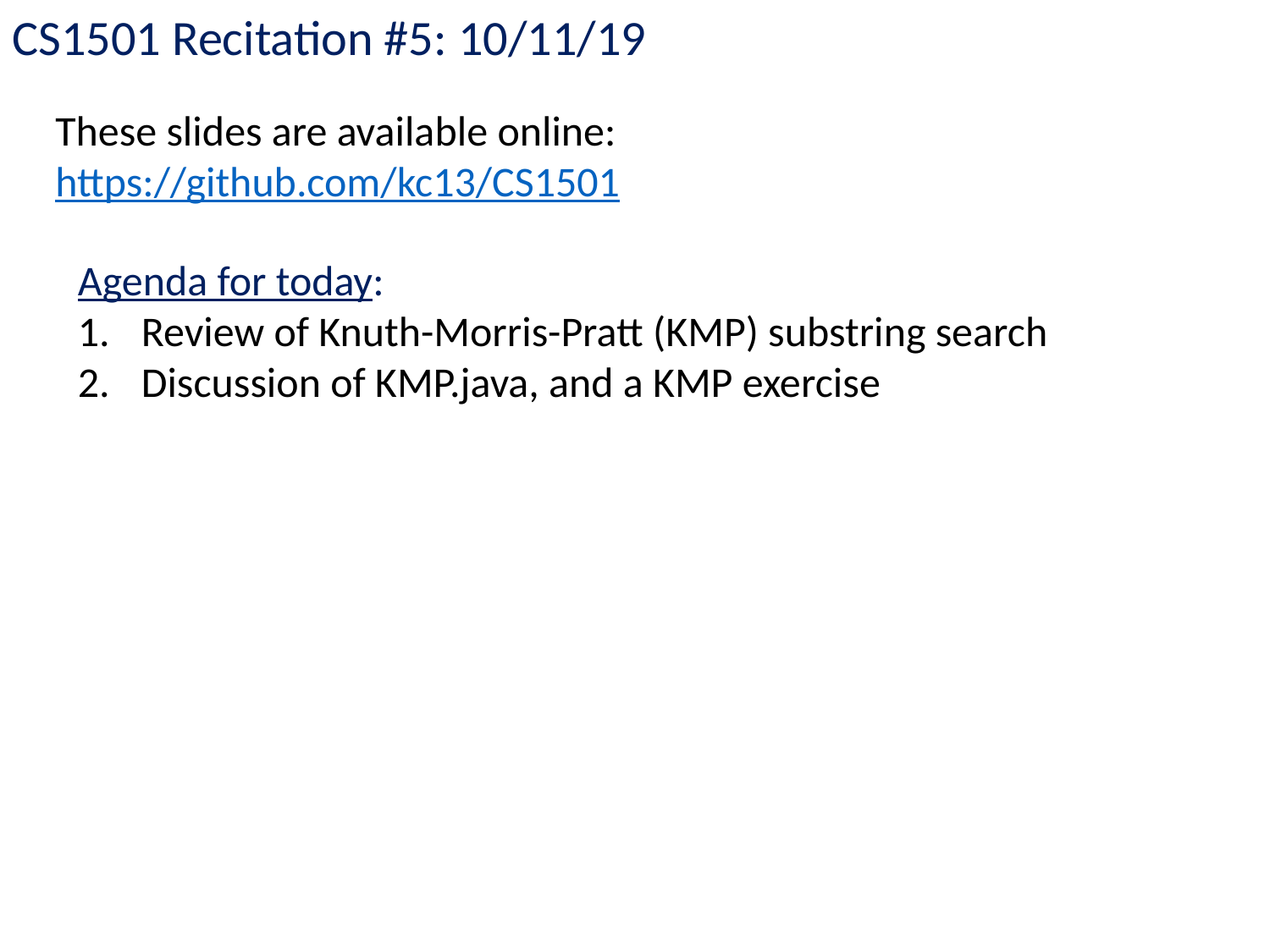

CS1501 Recitation #5: 10/11/19
These slides are available online:
https://github.com/kc13/CS1501
Agenda for today:
Review of Knuth-Morris-Pratt (KMP) substring search
Discussion of KMP.java, and a KMP exercise